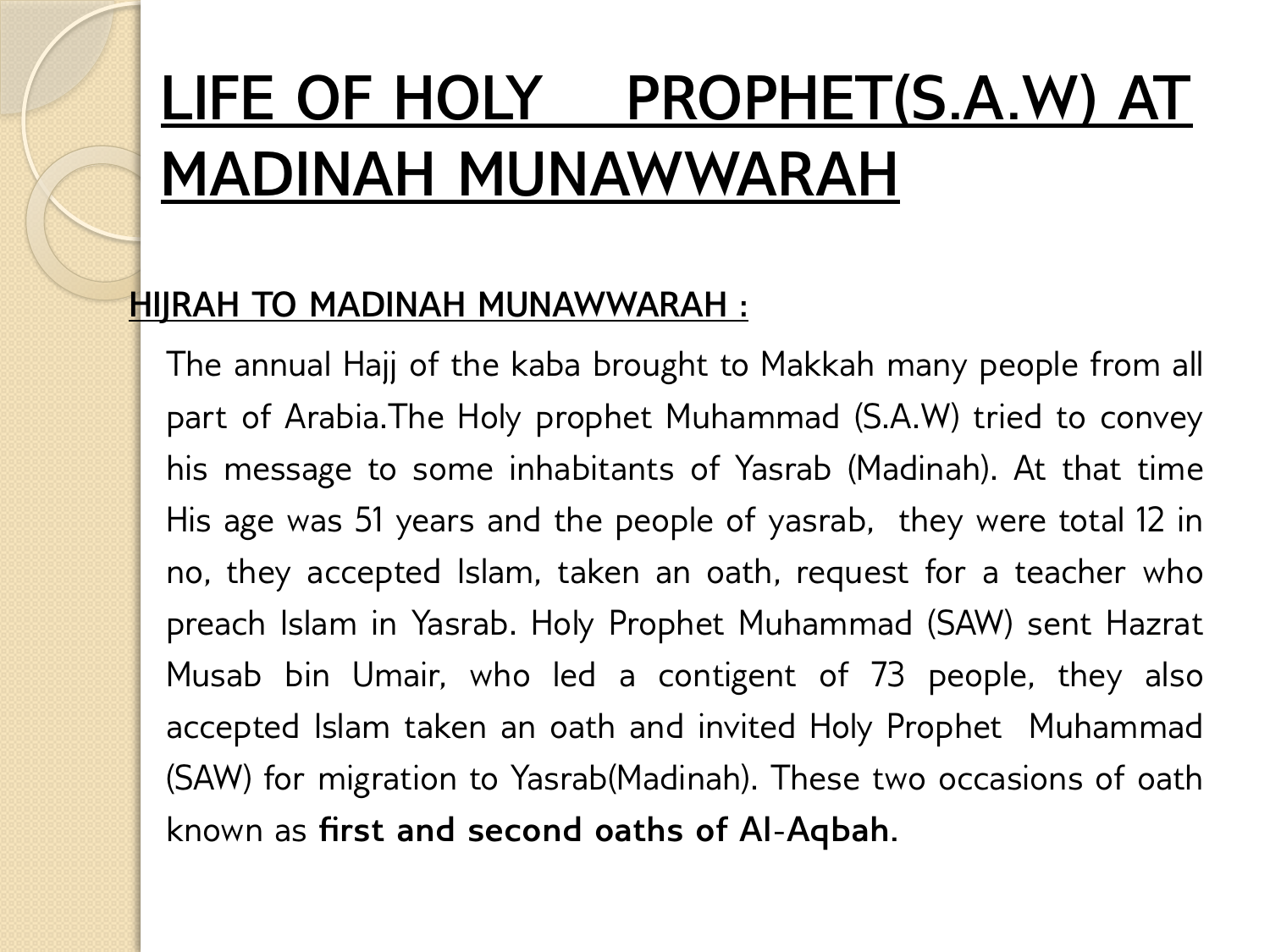

# LIFE OF HOLY    PROPHET(S.A.W) AT MADINAH MUNAWWARAH
HIJRAH TO MADINAH MUNAWWARAH :
	The annual Hajj of the kaba brought to Makkah many people from all part of Arabia.The Holy prophet Muhammad (S.A.W) tried to convey his message to some inhabitants of Yasrab (Madinah). At that time His age was 51 years and the people of yasrab,  they were total 12 in no, they accepted Islam, taken an oath, request for a teacher who preach Islam in Yasrab. Holy Prophet Muhammad (SAW) sent Hazrat Musab bin Umair, who led a contigent of 73 people, they also accepted Islam taken an oath and invited Holy Prophet  Muhammad (SAW) for migration to Yasrab(Madinah). These two occasions of oath known as first and second oaths of Al-Aqbah.